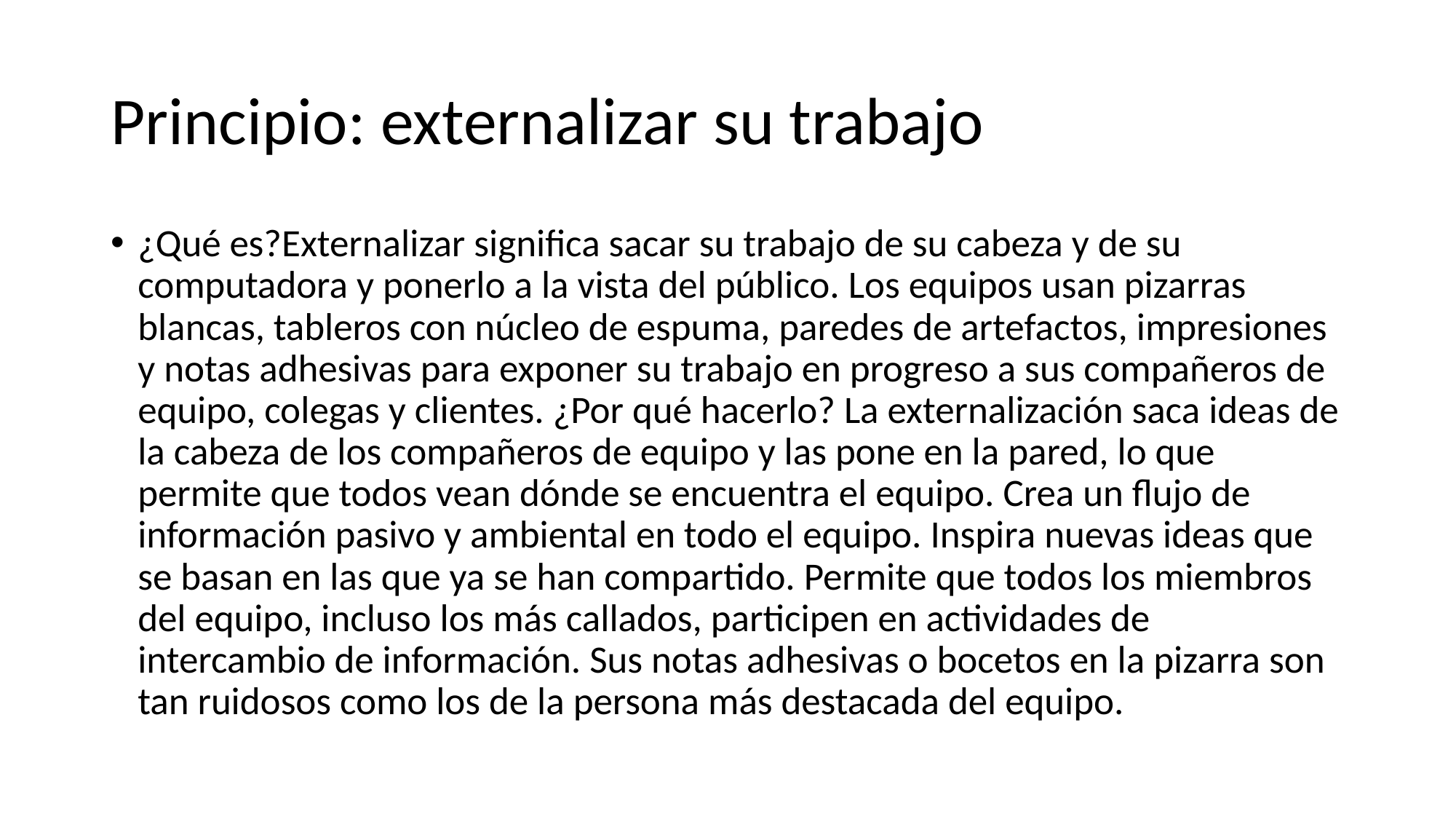

# Principio: externalizar su trabajo
¿Qué es?Externalizar significa sacar su trabajo de su cabeza y de su computadora y ponerlo a la vista del público. Los equipos usan pizarras blancas, tableros con núcleo de espuma, paredes de artefactos, impresiones y notas adhesivas para exponer su trabajo en progreso a sus compañeros de equipo, colegas y clientes. ¿Por qué hacerlo? La externalización saca ideas de la cabeza de los compañeros de equipo y las pone en la pared, lo que permite que todos vean dónde se encuentra el equipo. Crea un flujo de información pasivo y ambiental en todo el equipo. Inspira nuevas ideas que se basan en las que ya se han compartido. Permite que todos los miembros del equipo, incluso los más callados, participen en actividades de intercambio de información. Sus notas adhesivas o bocetos en la pizarra son tan ruidosos como los de la persona más destacada del equipo.